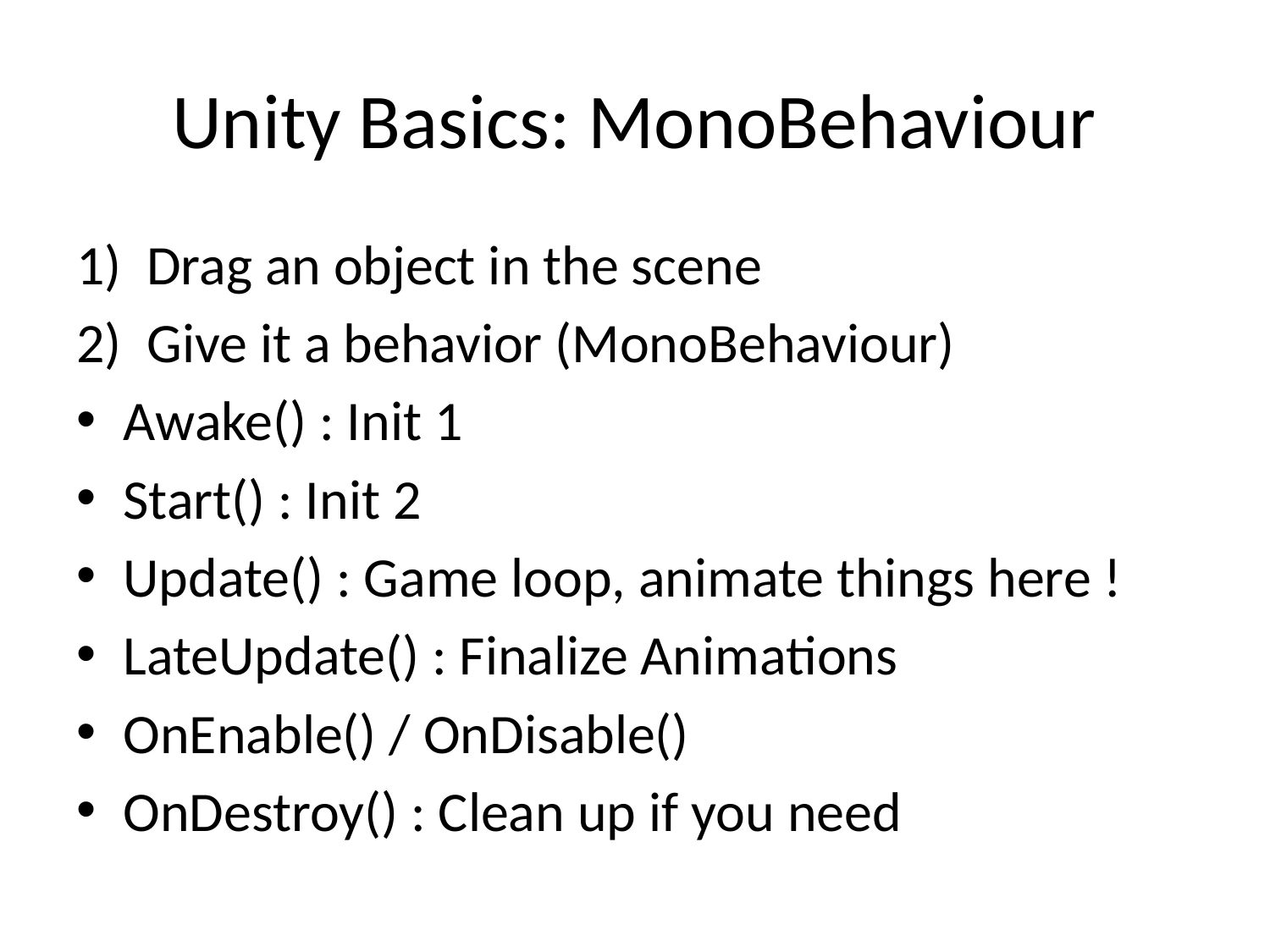

# Unity Basics: MonoBehaviour
Drag an object in the scene
Give it a behavior (MonoBehaviour)
Awake() : Init 1
Start() : Init 2
Update() : Game loop, animate things here !
LateUpdate() : Finalize Animations
OnEnable() / OnDisable()
OnDestroy() : Clean up if you need